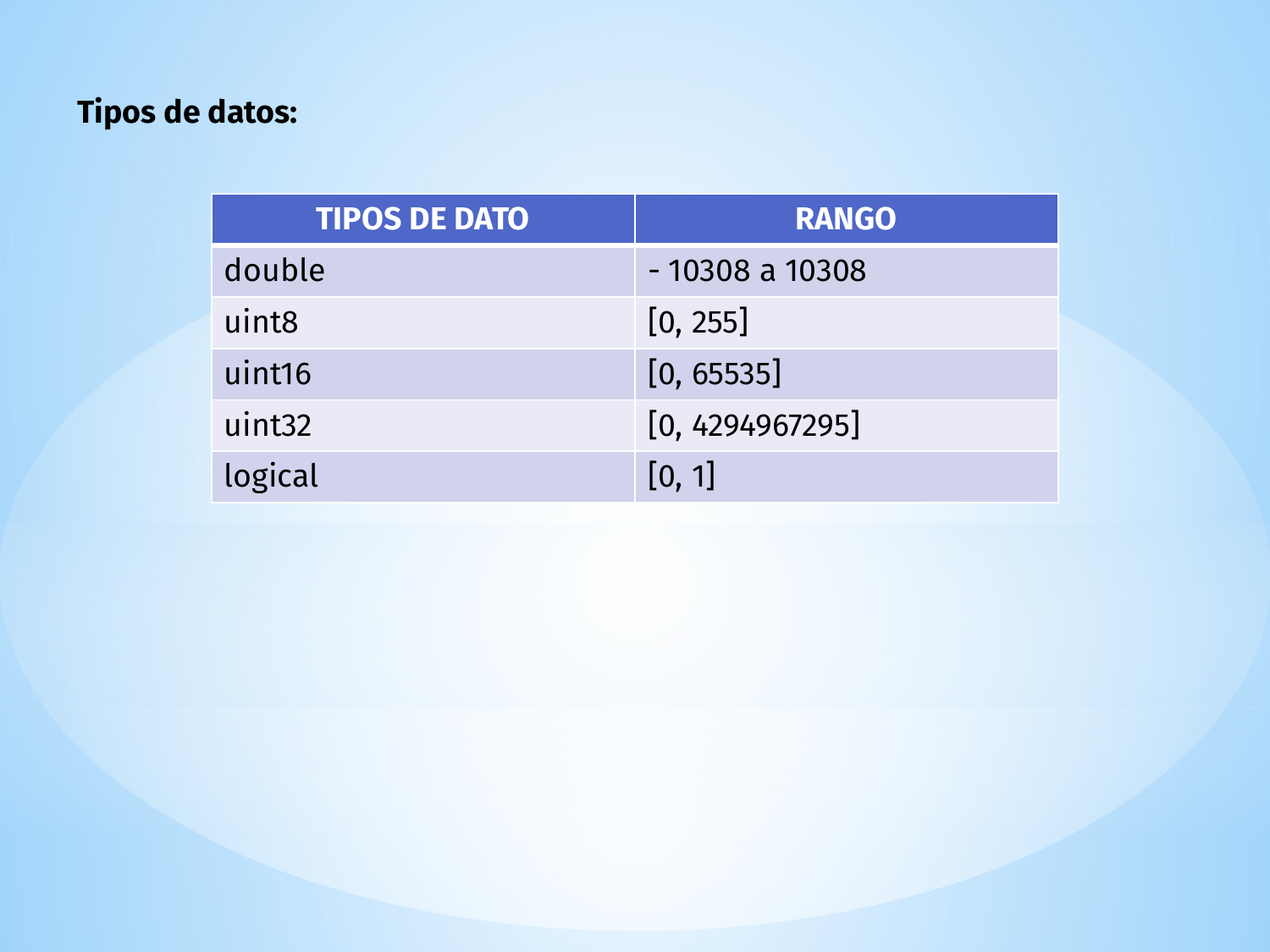

Tipos de datos:
| TIPOS DE DATO | RANGO |
| --- | --- |
| double | - 10308 a 10308 |
| uint8 | [0, 255] |
| uint16 | [0, 65535] |
| uint32 | [0, 4294967295] |
| logical | [0, 1] |